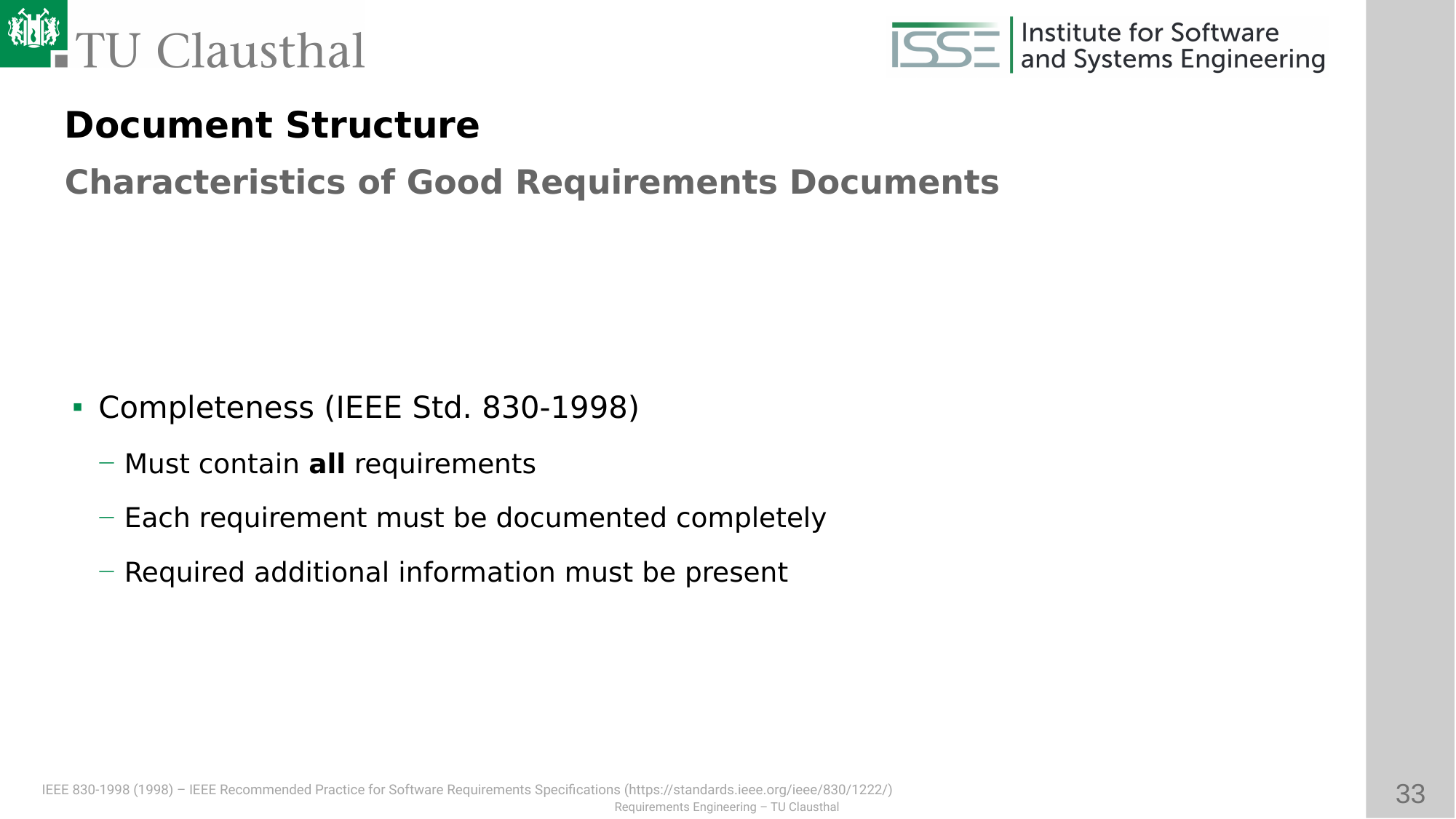

Document Structure
Characteristics of Good Requirements Documents

# Completeness (IEEE Std. 830-1998)
Must contain all requirements
Each requirement must be documented completely
Required additional information must be present
IEEE 830-1998 (1998) – IEEE Recommended Practice for Software Requirements Specifications (https://standards.ieee.org/ieee/830/1222/)